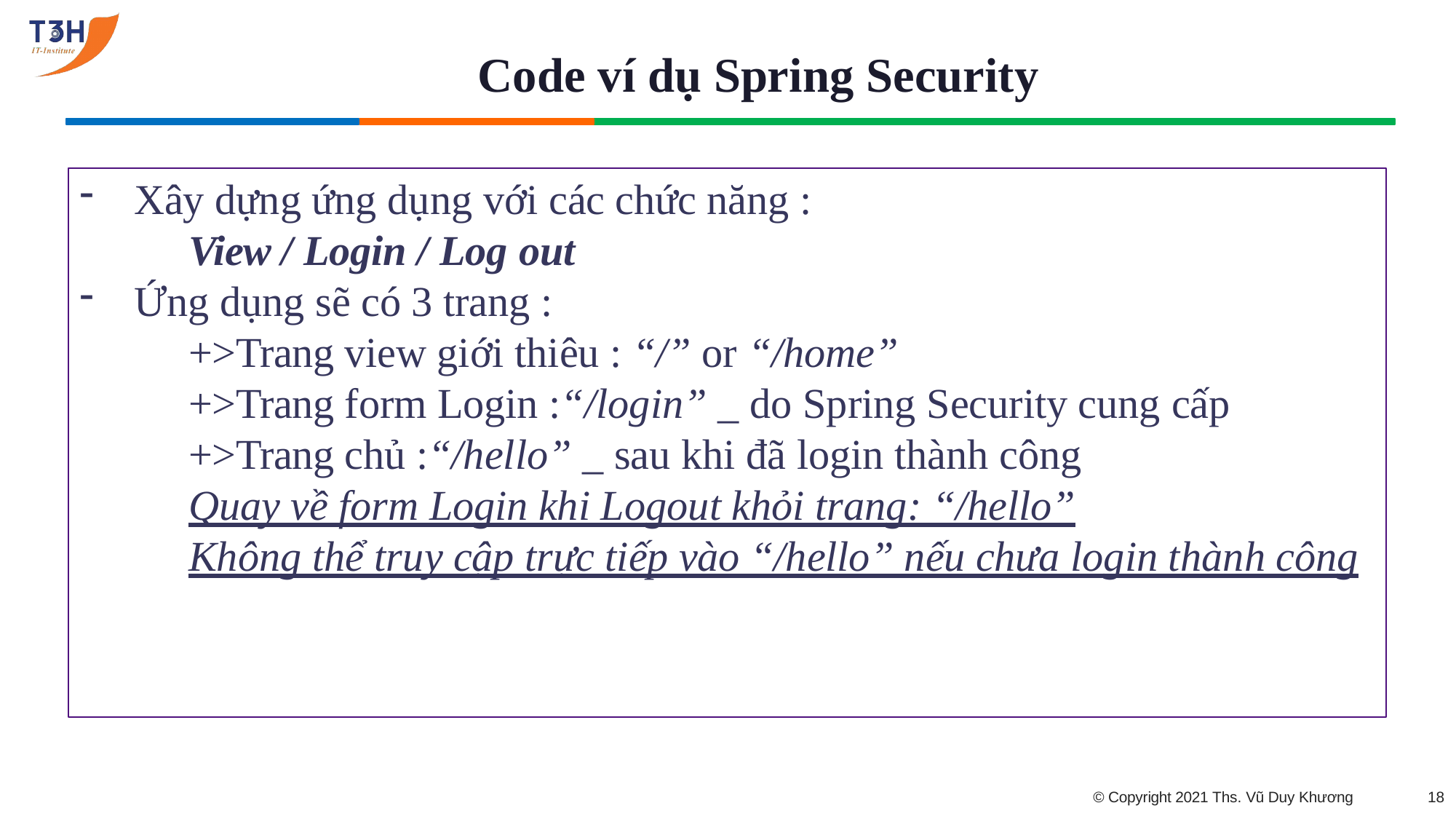

# Code ví dụ Spring Security

Xây dựng ứng dụng với các chức năng :
View / Login / Log out
Ứng dụng sẽ có 3 trang :
+>Trang view giới thiêu : “/” or “/home”
+>Trang form Login :“/login” _ do Spring Security cung cấp
+>Trang chủ :“/hello” _ sau khi đã login thành công
Quay về form Login khi Logout khỏi trang: “/hello”
Không thể truy cập trực tiếp vào “/hello” nếu chưa login thành công
© Copyright 2021 Ths. Vũ Duy Khương
18